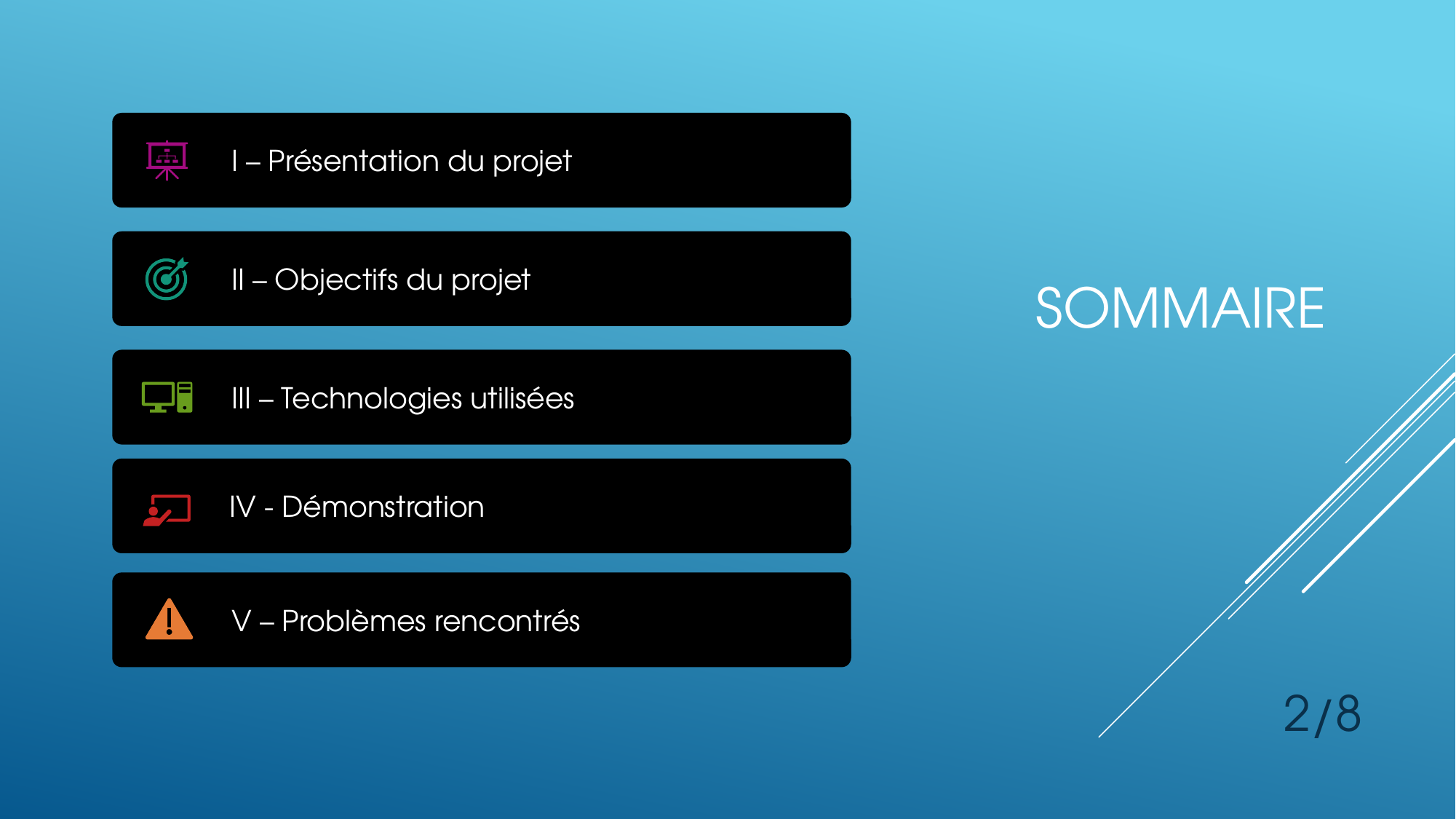

I – Présentation du projet
II – Objectifs du projet
III – Technologies utilisées
V – Problèmes rencontrés
IV - Démonstration
# SOMMAIRE
2/8